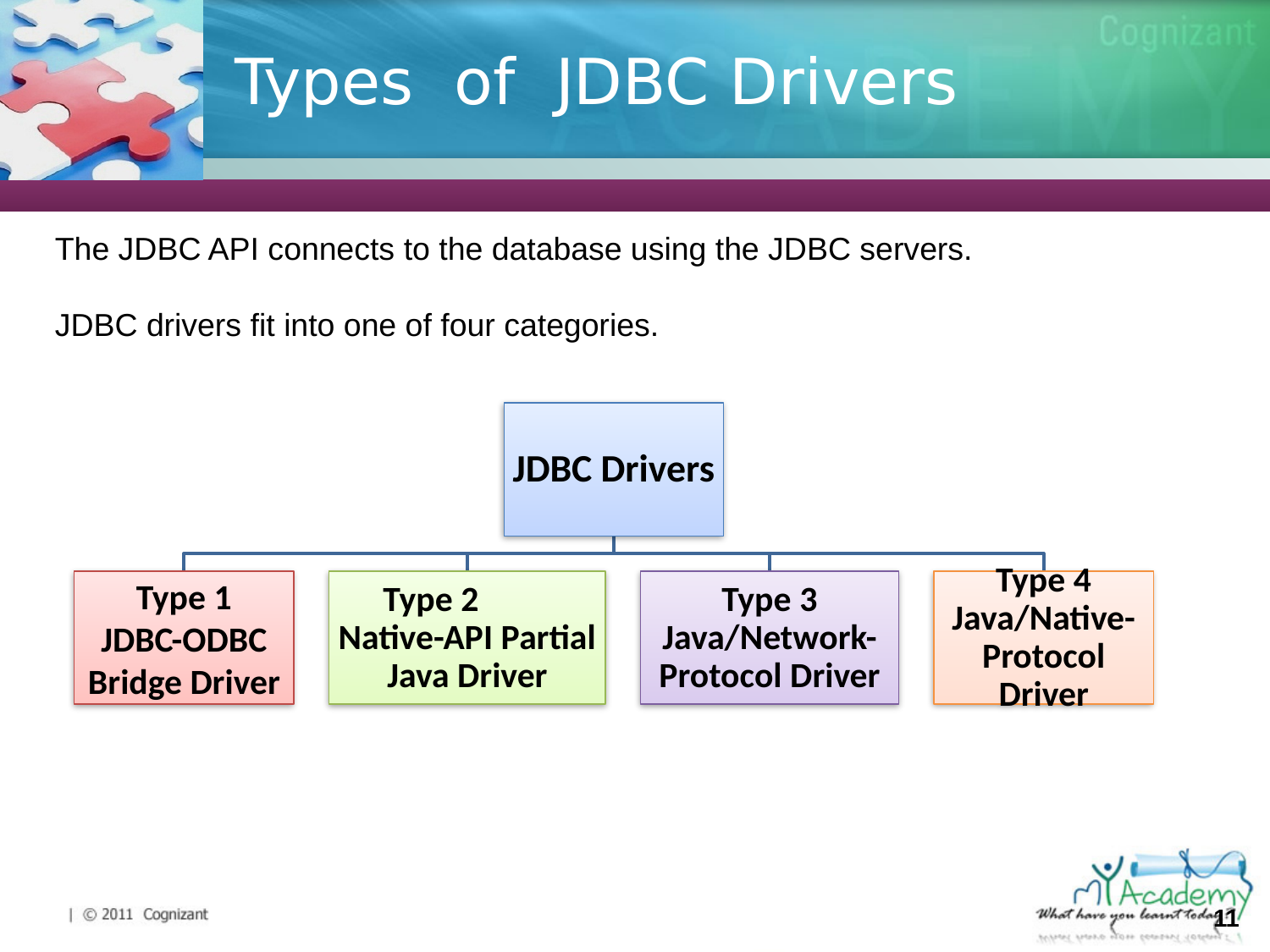

# Types  of  JDBC Drivers

The JDBC API connects to the database using the JDBC servers.

JDBC drivers fit into one of four categories.

JDBC Drivers
Type 1
JDBC-ODBC Bridge Driver
Type 2          Native-API Partial Java Driver
Type 3 Java/Network-Protocol Driver
Type 4 Java/Native-Protocol Driver
11